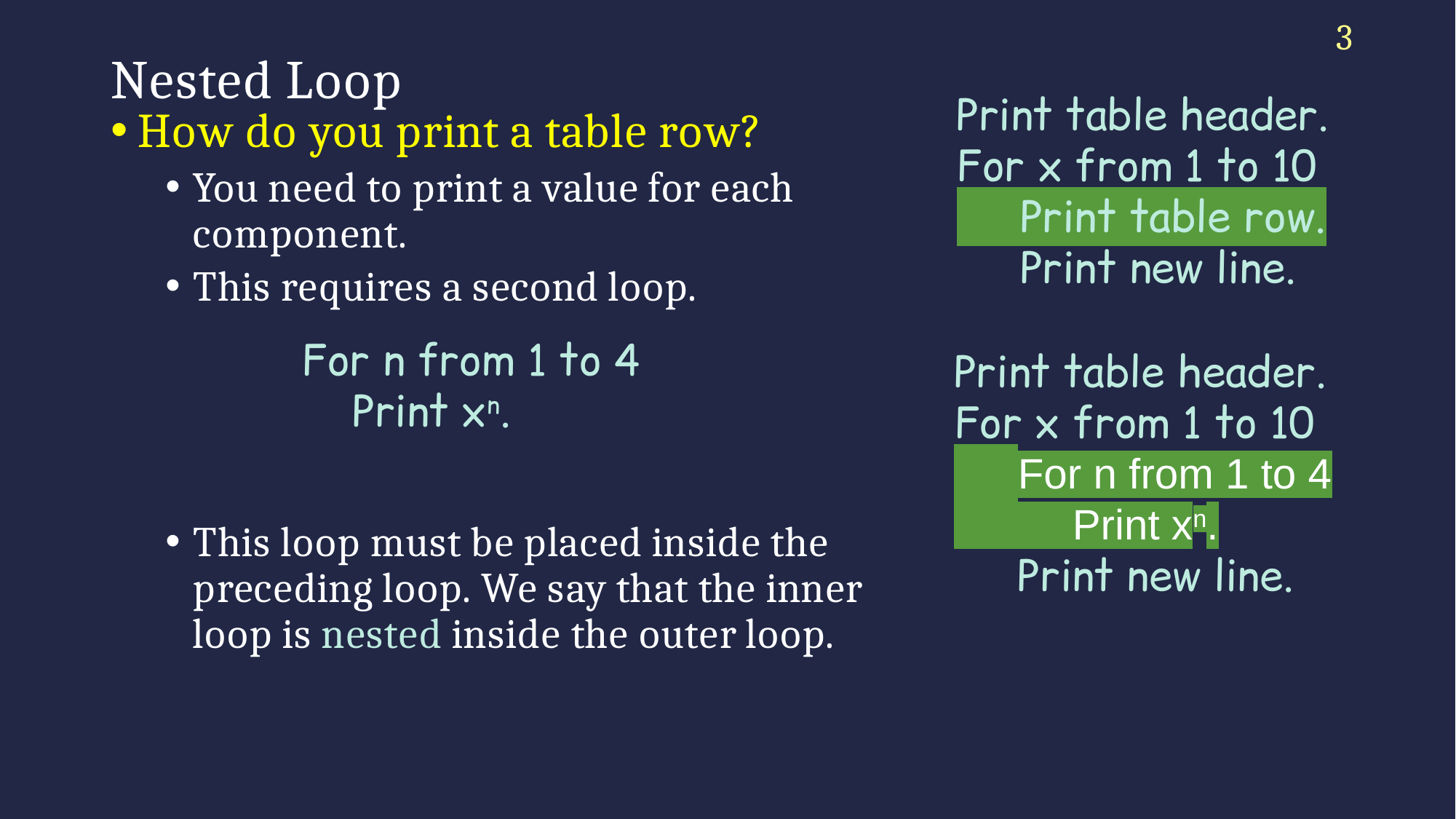

3
# Nested Loop
Print table header.
For x from 1 to 10
     Print table row.
     Print new line.
How do you print a table row?
You need to print a value for each component.
This requires a second loop.

This loop must be placed inside the preceding loop. We say that the inner loop is nested inside the outer loop.
For n from 1 to 4
    Print xn.
Print table header.
For x from 1 to 10
     For n from 1 to 4
          Print xn.
     Print new line.